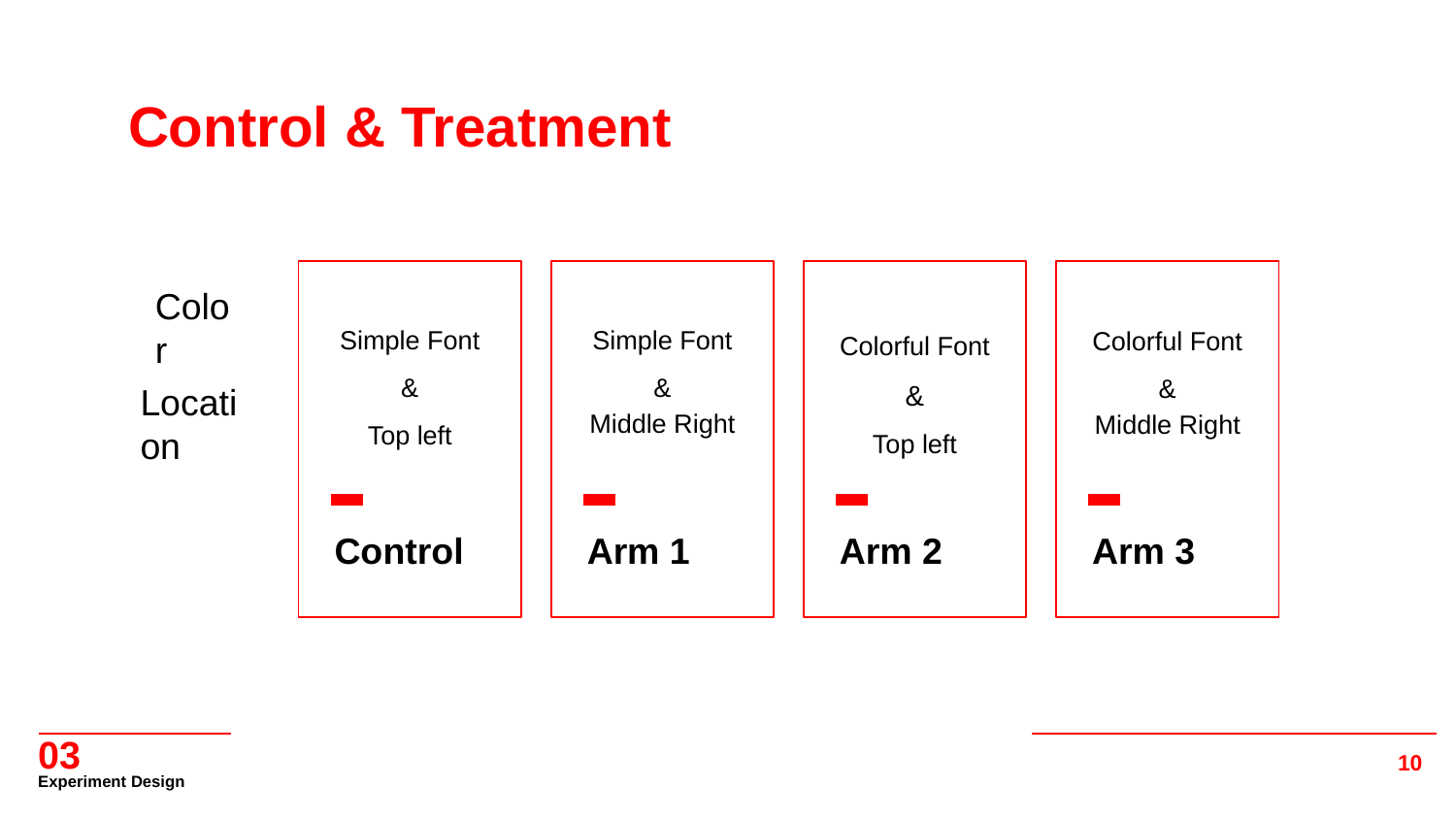

Control & Treatment

Simple Font
&
Top left
Simple Font
&
Middle Right
Colorful Font
&
Middle Right

Color
Colorful Font
&
Top left
Location
Control
Arm 1
Arm 2
Arm 3
03
# Experiment Design